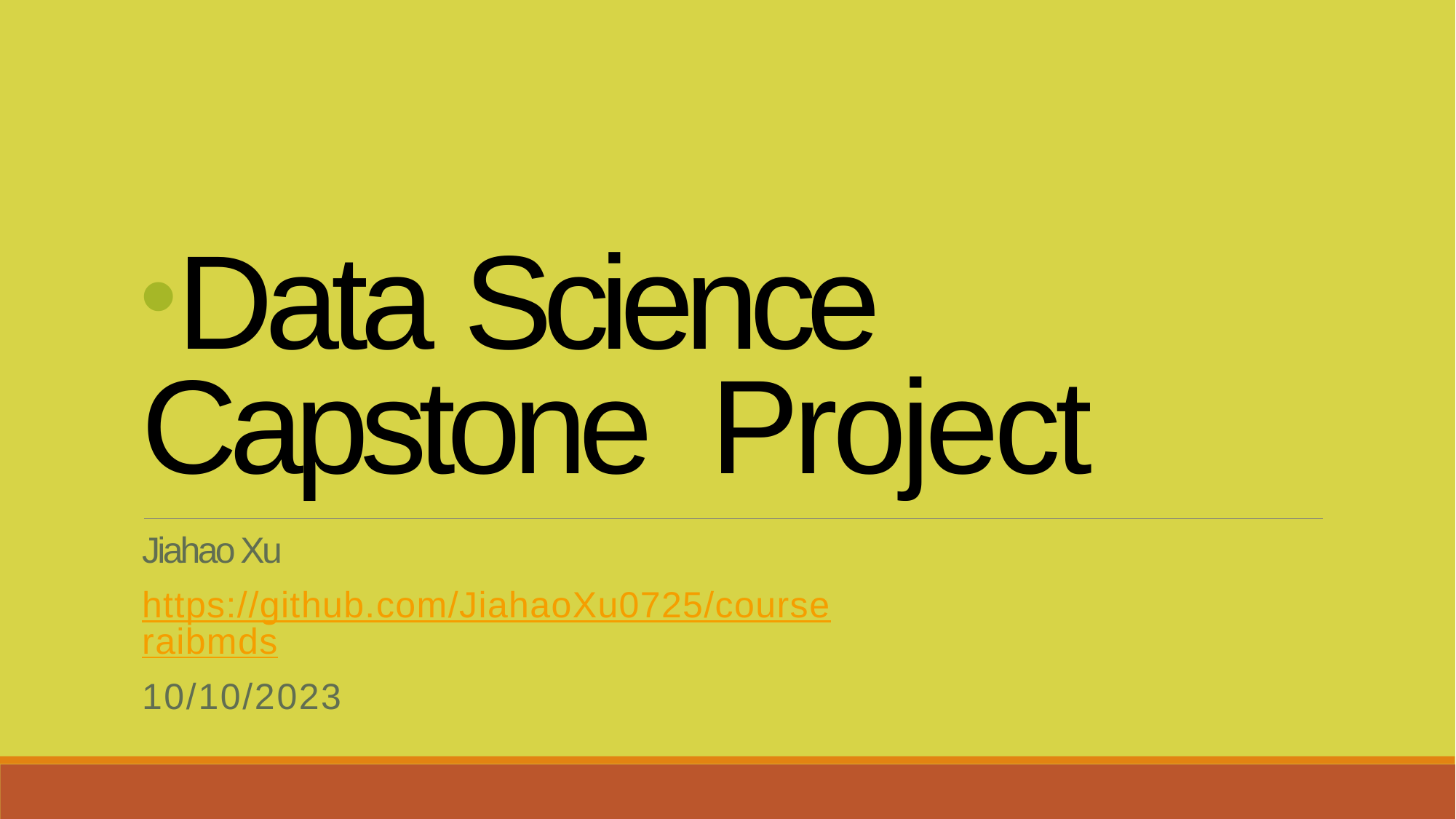

Data Science Capstone  Project
Jiahao Xu
https://github.com/JiahaoXu0725/courseraibmds
10/10/2023